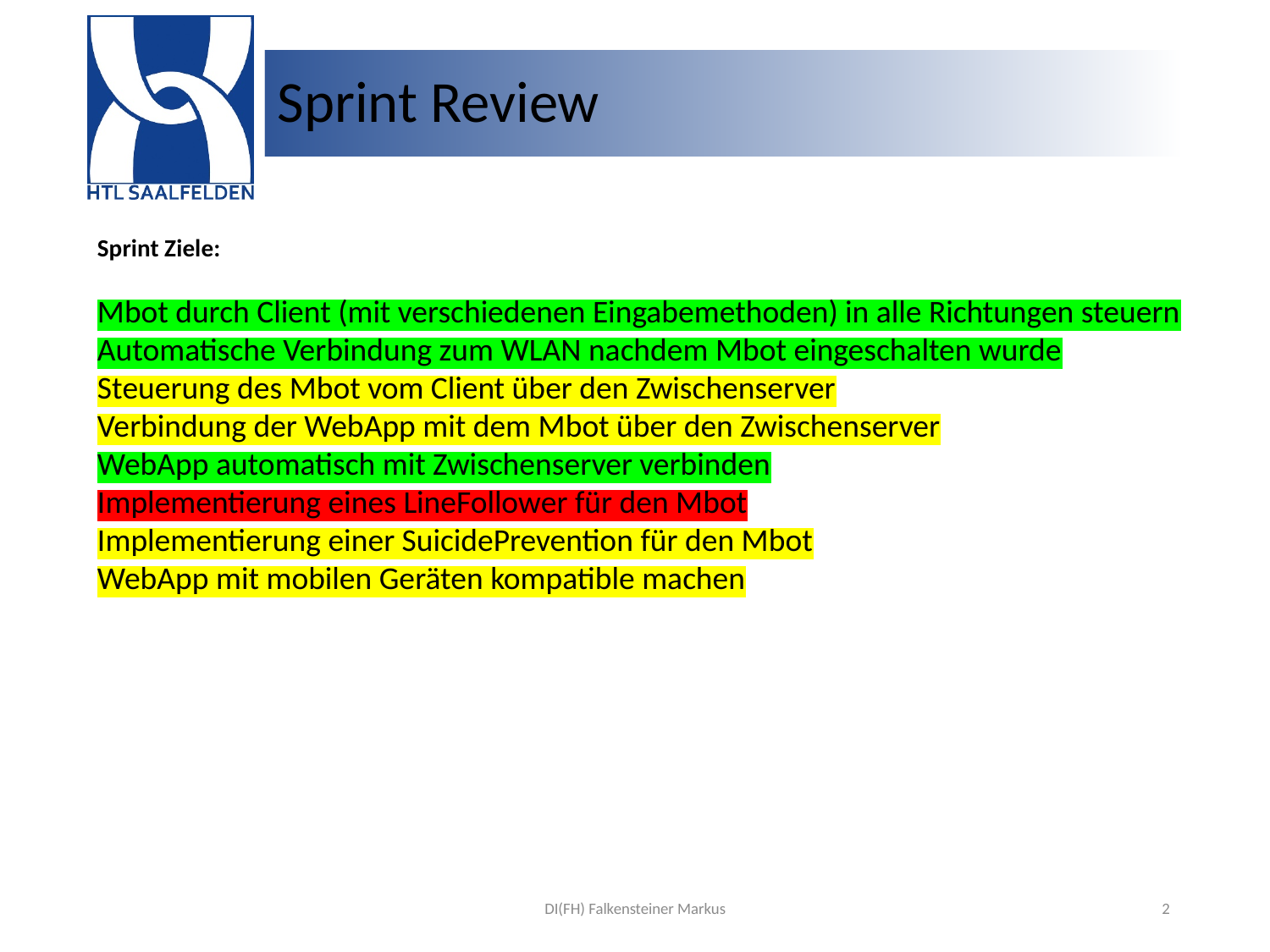

# Sprint Review
Sprint Ziele:

Mbot durch Client (mit verschiedenen Eingabemethoden) in alle Richtungen steuern
Automatische Verbindung zum WLAN nachdem Mbot eingeschalten wurde
Steuerung des Mbot vom Client über den Zwischenserver
Verbindung der WebApp mit dem Mbot über den Zwischenserver
WebApp automatisch mit Zwischenserver verbinden
Implementierung eines LineFollower für den Mbot
Implementierung einer SuicidePrevention für den Mbot
WebApp mit mobilen Geräten kompatible machen

DI(FH) Falkensteiner Markus
2